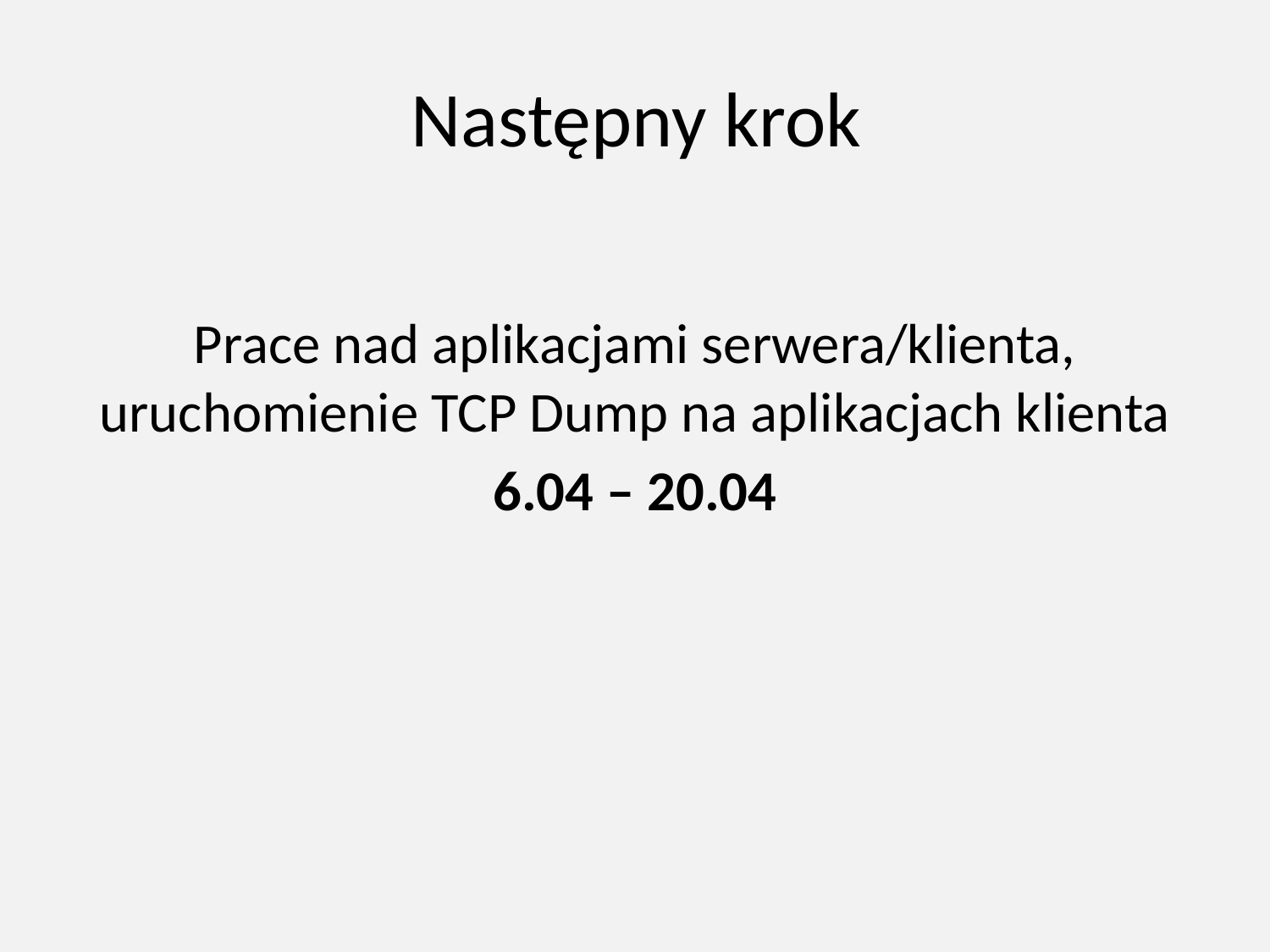

# Następny krok

Prace nad aplikacjami serwera/klienta, uruchomienie TCP Dump na aplikacjach klienta
6.04 – 20.04